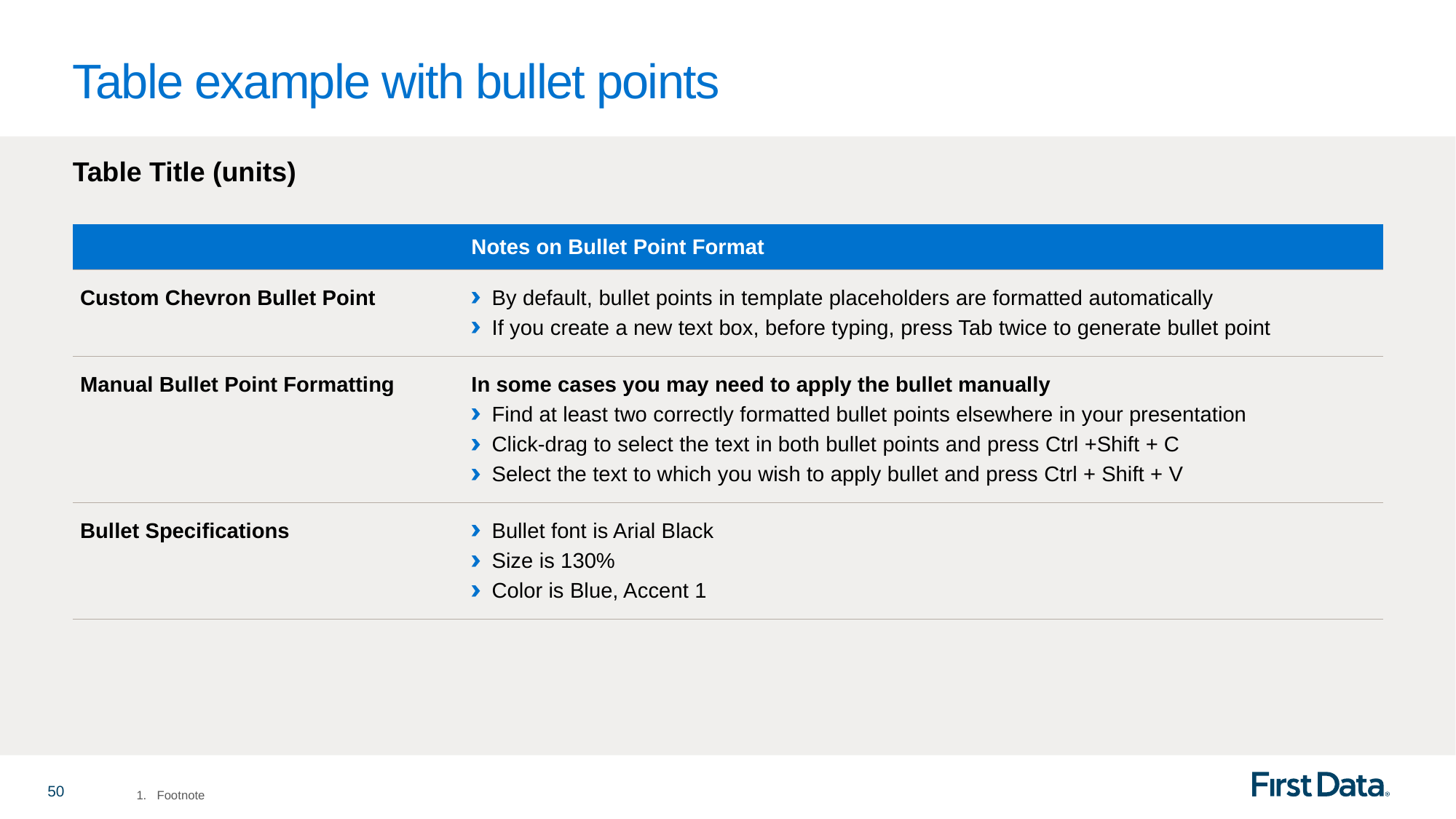

# Table example with bullet points
Table Title (units)
|  | Notes on Bullet Point Format |
| --- | --- |
| Custom Chevron Bullet Point | By default, bullet points in template placeholders are formatted automatically If you create a new text box, before typing, press Tab twice to generate bullet point |
| Manual Bullet Point Formatting | In some cases you may need to apply the bullet manually Find at least two correctly formatted bullet points elsewhere in your presentation Click-drag to select the text in both bullet points and press Ctrl +Shift + C Select the text to which you wish to apply bullet and press Ctrl + Shift + V |
| Bullet Specifications | Bullet font is Arial Black Size is 130% Color is Blue, Accent 1 |
Footnote